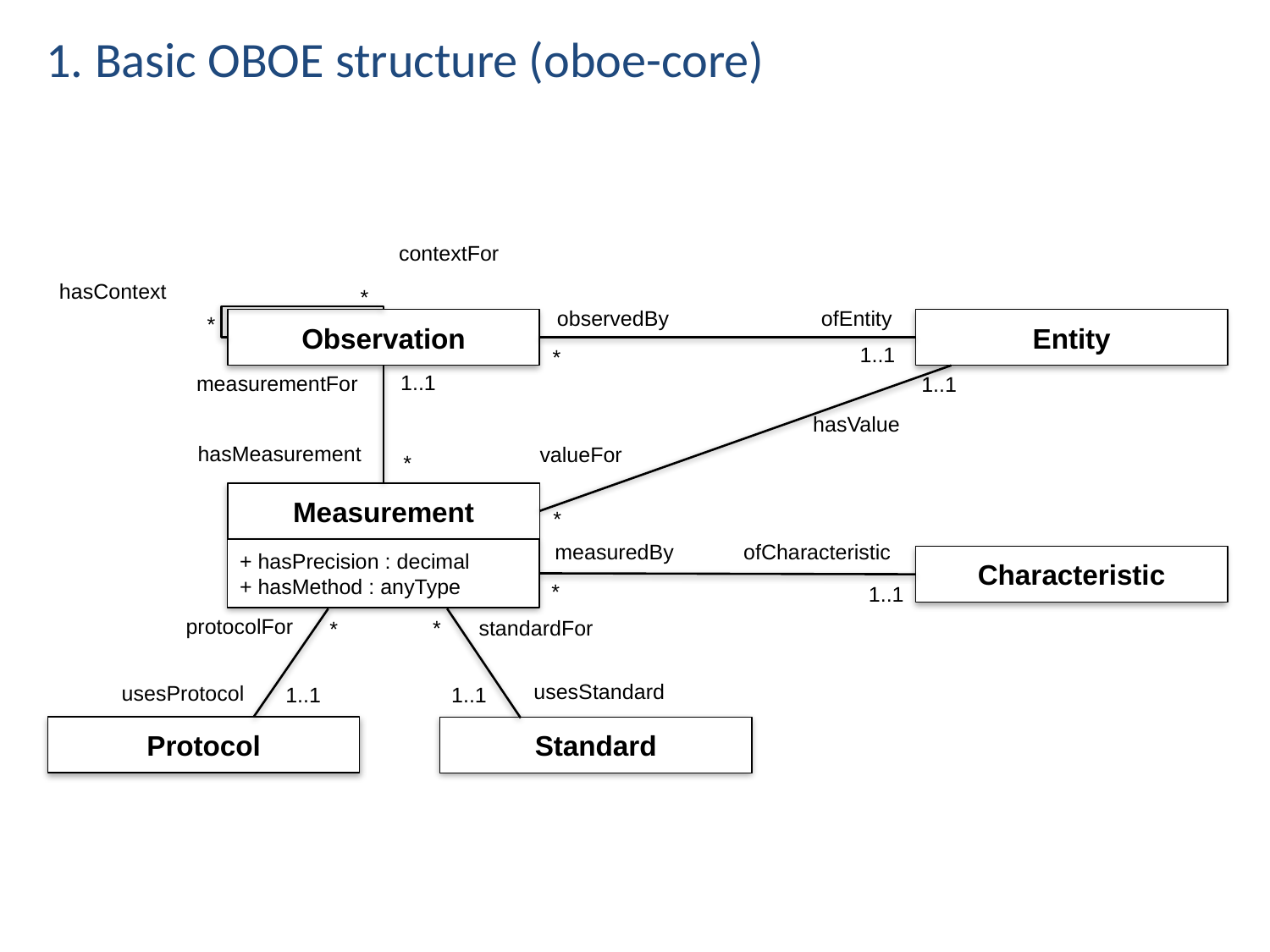

# 1. Basic OBOE structure (oboe-core)
contextFor
hasContext
*
observedBy
ofEntity
*
Observation
Entity
1..1
*
1..1
measurementFor
1..1
hasValue
hasMeasurement
valueFor
*
Measurement
*
measuredBy
ofCharacteristic
+ hasPrecision : decimal
+ hasMethod : anyType
Characteristic
*
1..1
protocolFor
*
standardFor
*
usesStandard
usesProtocol
1..1
1..1
Protocol
Standard